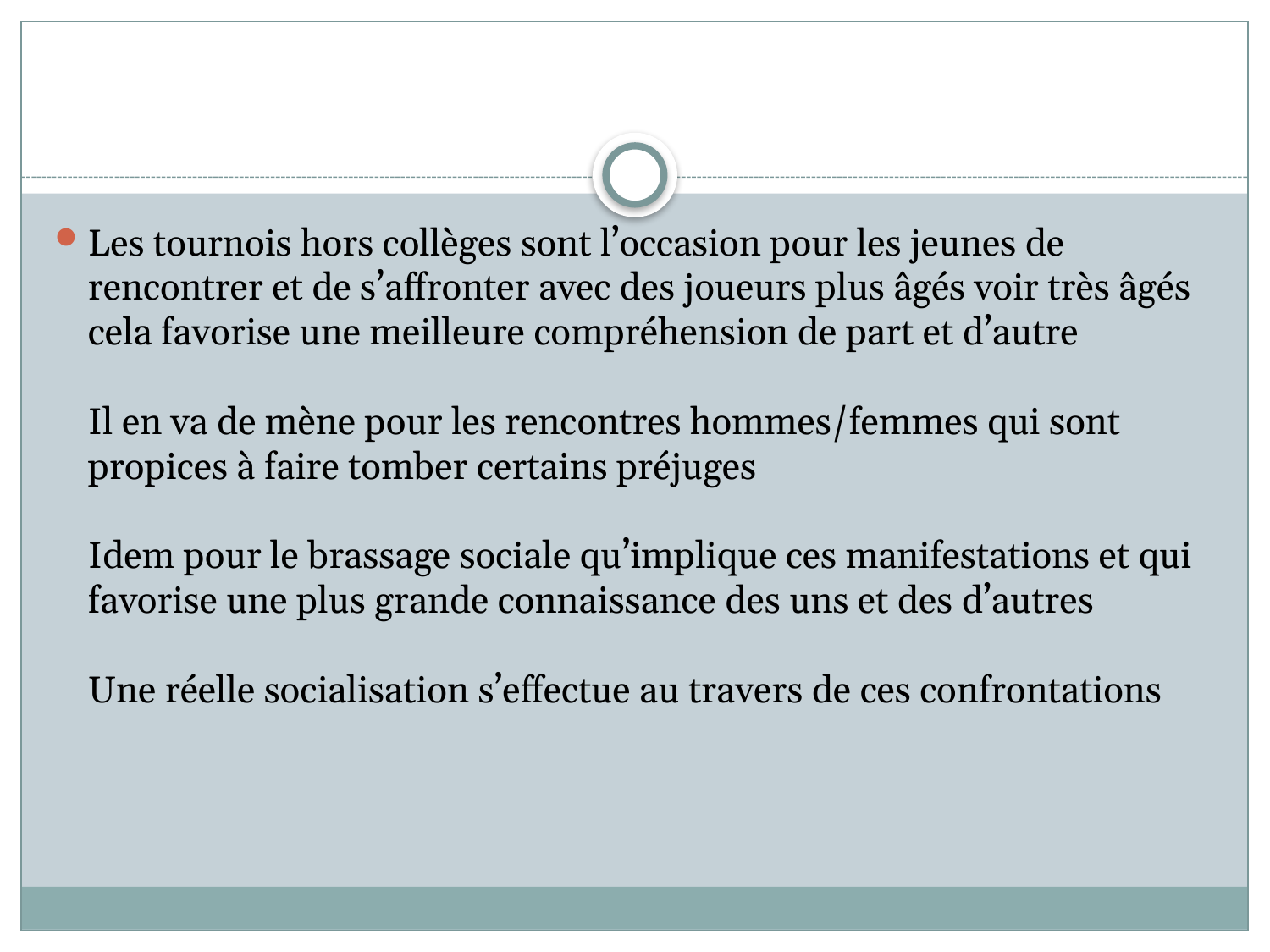

Les tournois hors collèges sont l’occasion pour les jeunes de rencontrer et de s’affronter avec des joueurs plus âgés voir très âgés cela favorise une meilleure compréhension de part et d’autre
Il en va de mène pour les rencontres hommes/femmes qui sont propices à faire tomber certains préjuges
Idem pour le brassage sociale qu’implique ces manifestations et qui favorise une plus grande connaissance des uns et des d’autres
Une réelle socialisation s’effectue au travers de ces confrontations